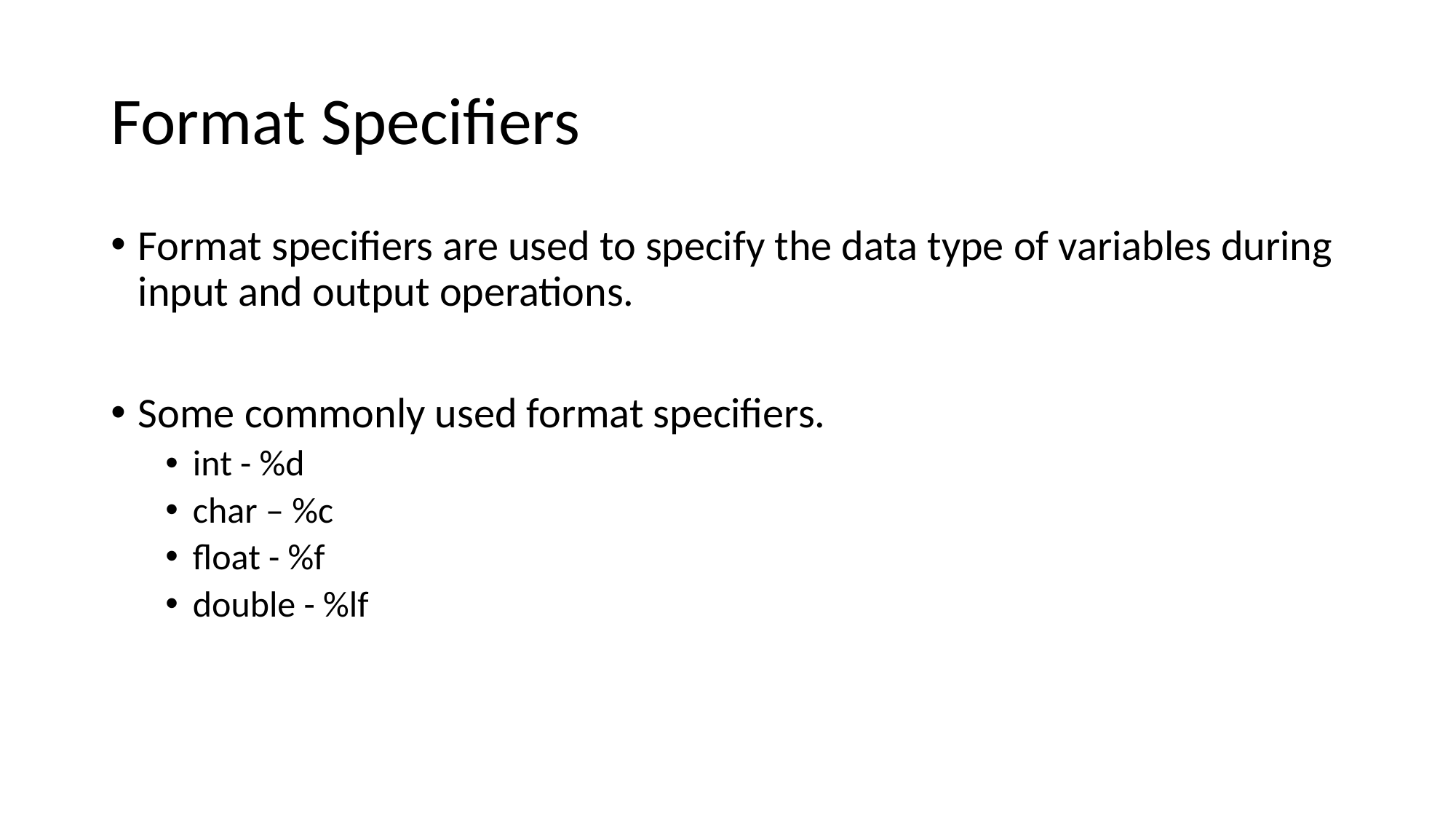

# Format Specifiers
Format specifiers are used to specify the data type of variables during input and output operations.

Some commonly used format specifiers.
int - %d
char – %c
float - %f
double - %lf